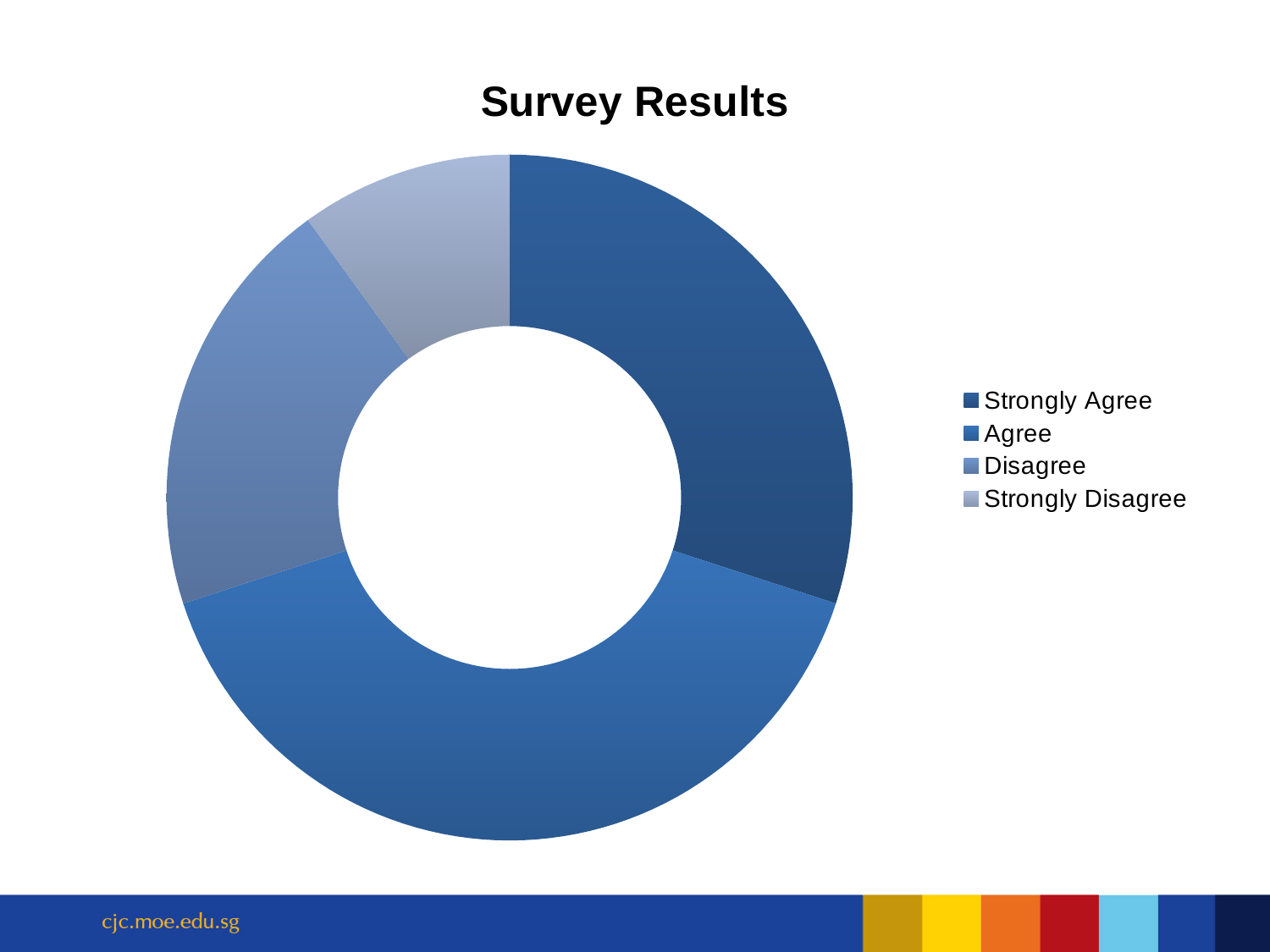

### Chart:

| Category | Survey Results |
|---|---|
| Strongly Agree | 0.3 |
| Agree | 0.4 |
| Disagree | 0.2 |
| Strongly Disagree | 0.1 |